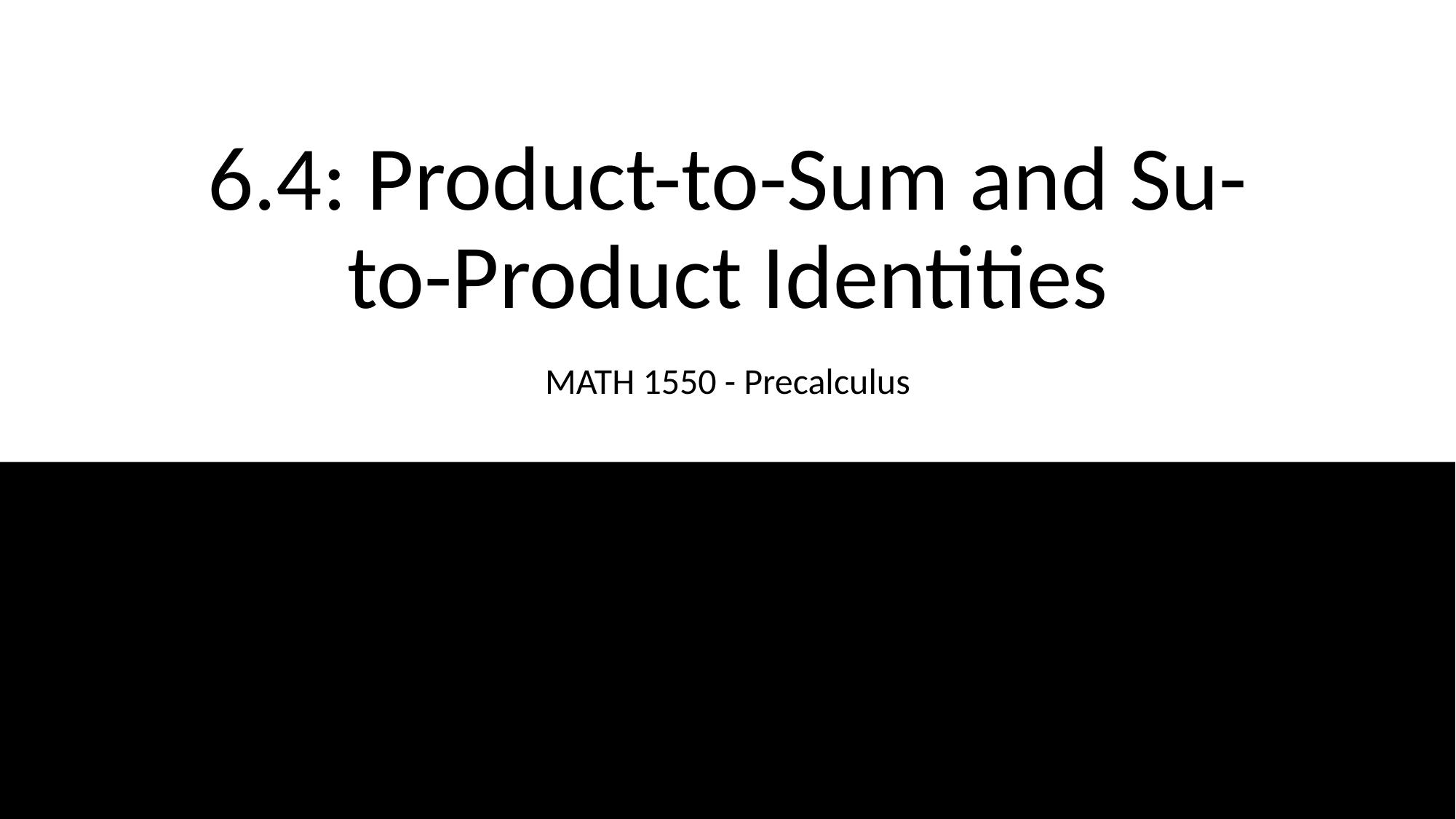

# 6.4: Product-to-Sum and Su-to-Product Identities
MATH 1550 - Precalculus